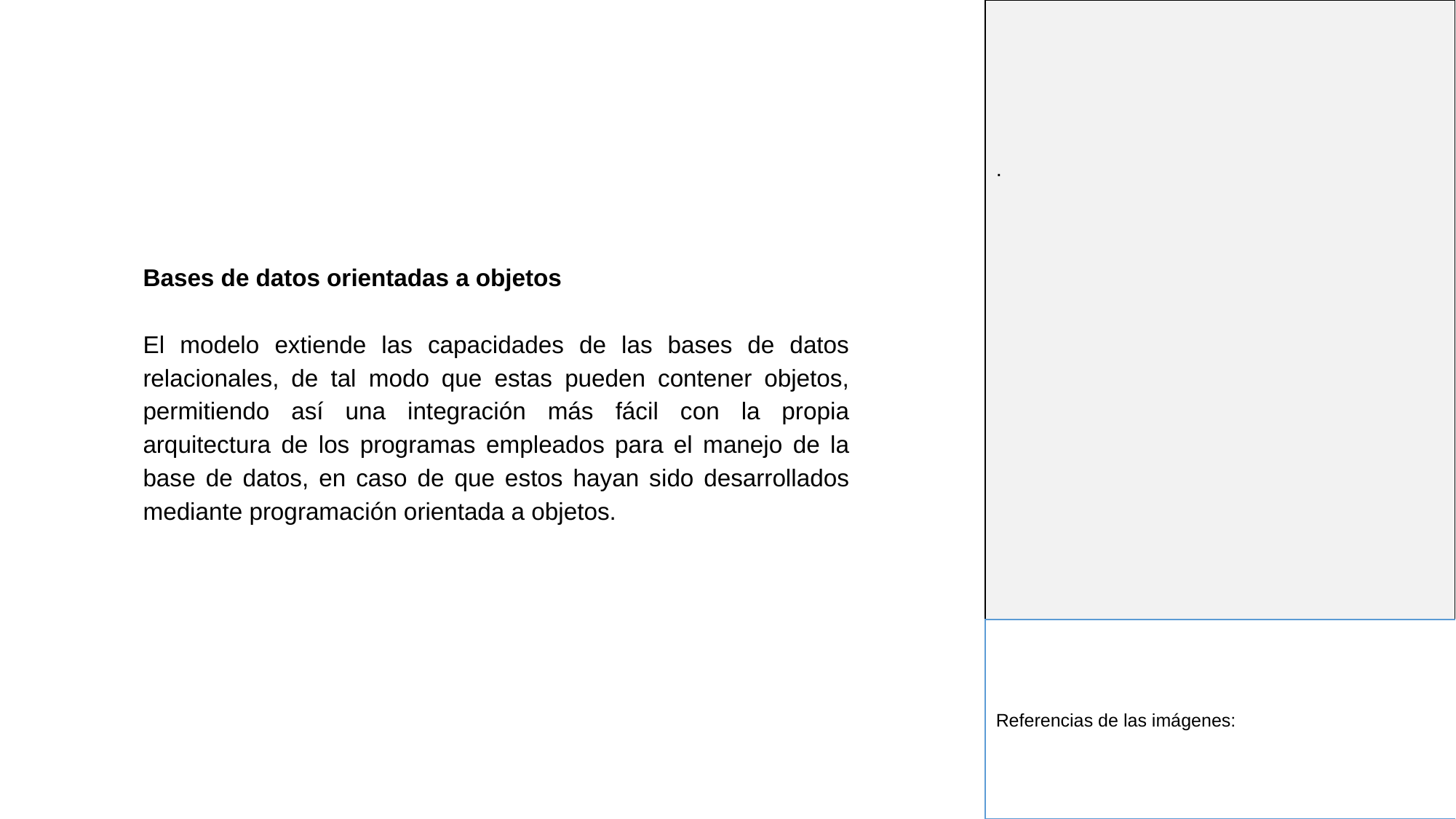

Indicaciones para la producción

.
Bases de datos orientadas a objetos

El modelo extiende las capacidades de las bases de datos relacionales, de tal modo que estas pueden contener objetos, permitiendo así una integración más fácil con la propia arquitectura de los programas empleados para el manejo de la base de datos, en caso de que estos hayan sido desarrollados mediante programación orientada a objetos.
Referencias de las imágenes: